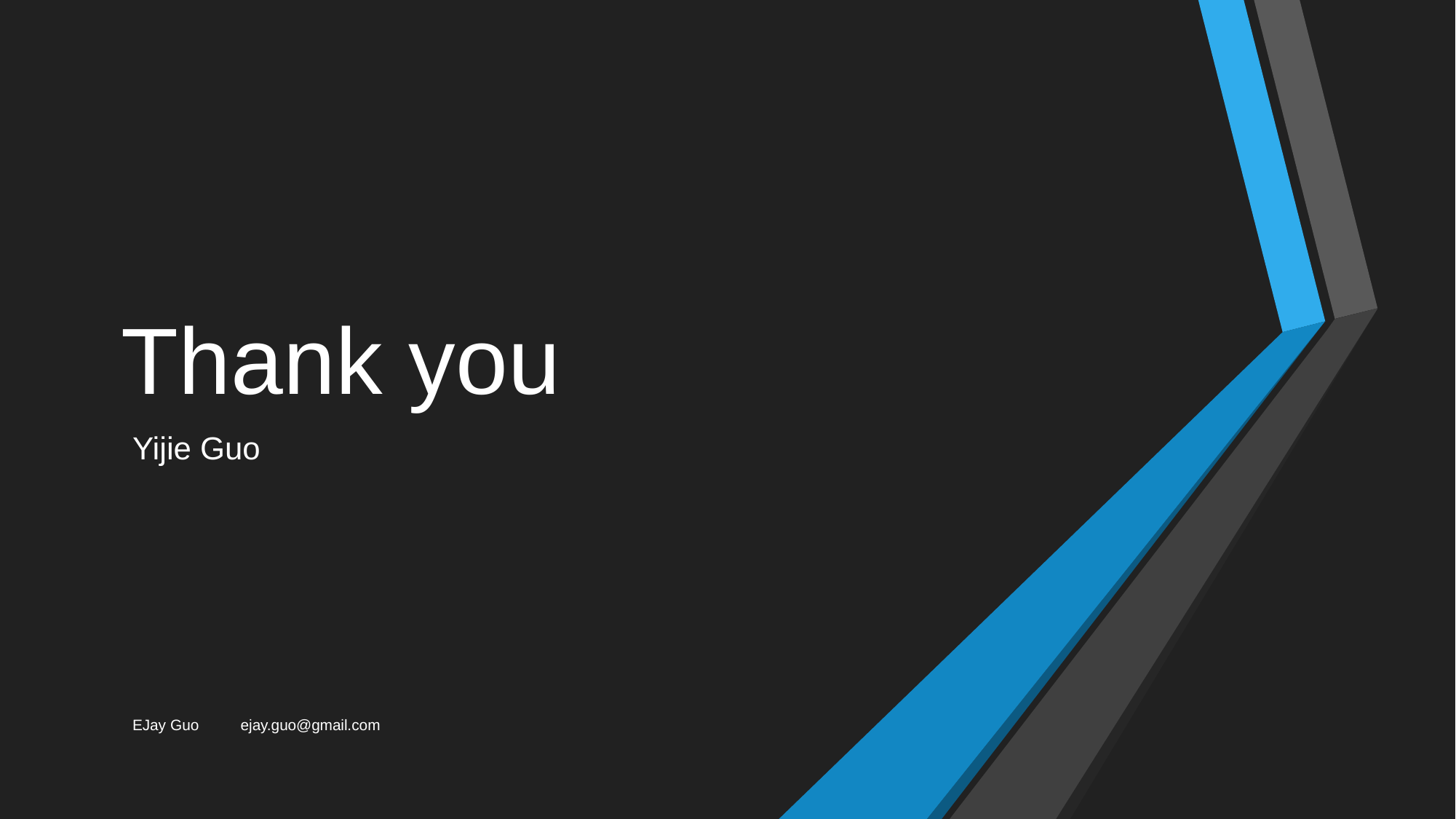

# Thank you
Yijie Guo

EJay Guo          ejay.guo@gmail.com